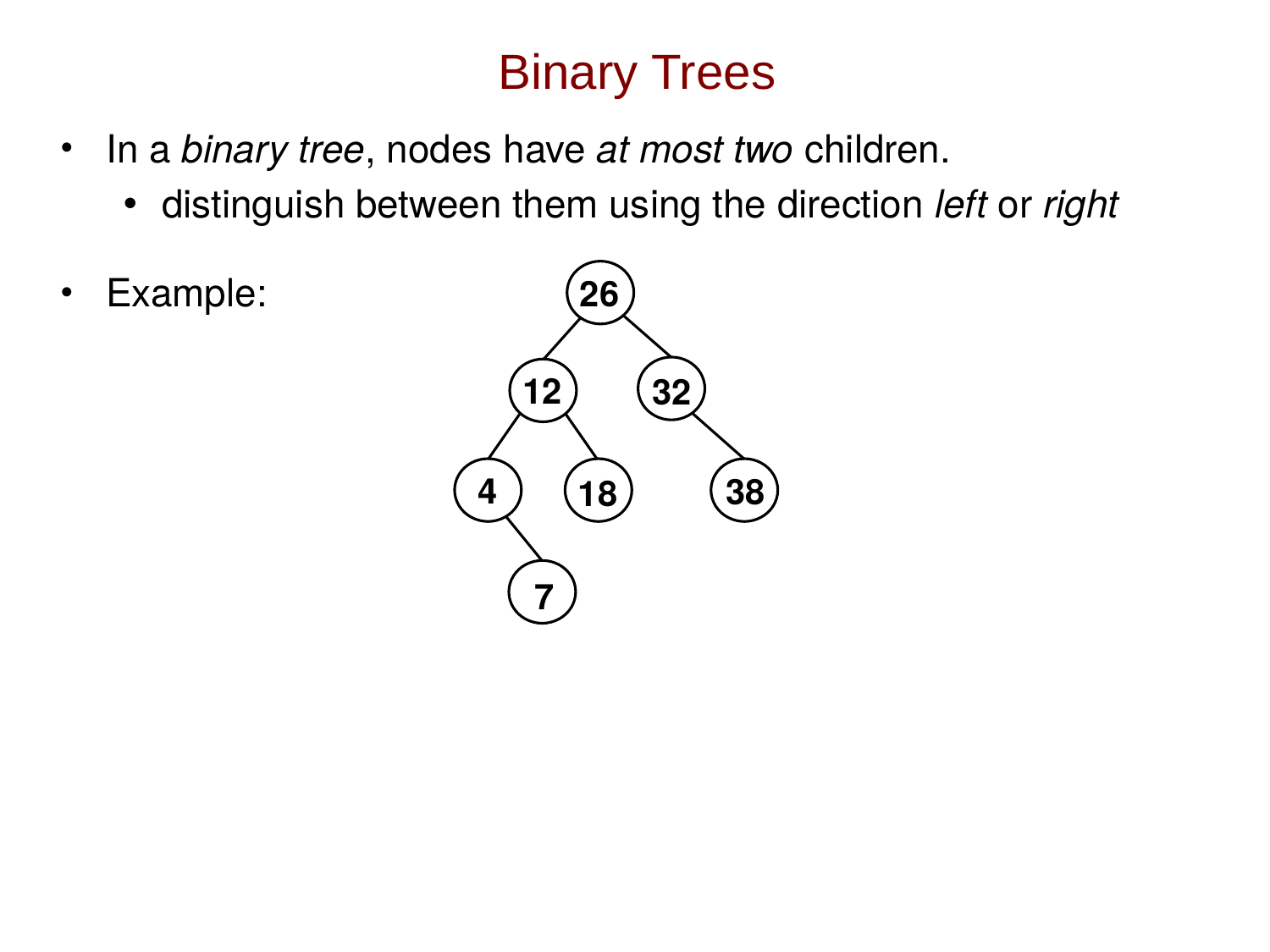

# Binary Trees
In a binary tree, nodes have at most two children.
distinguish between them using the direction left or right
Example:

26

12
32

4
38
18

7